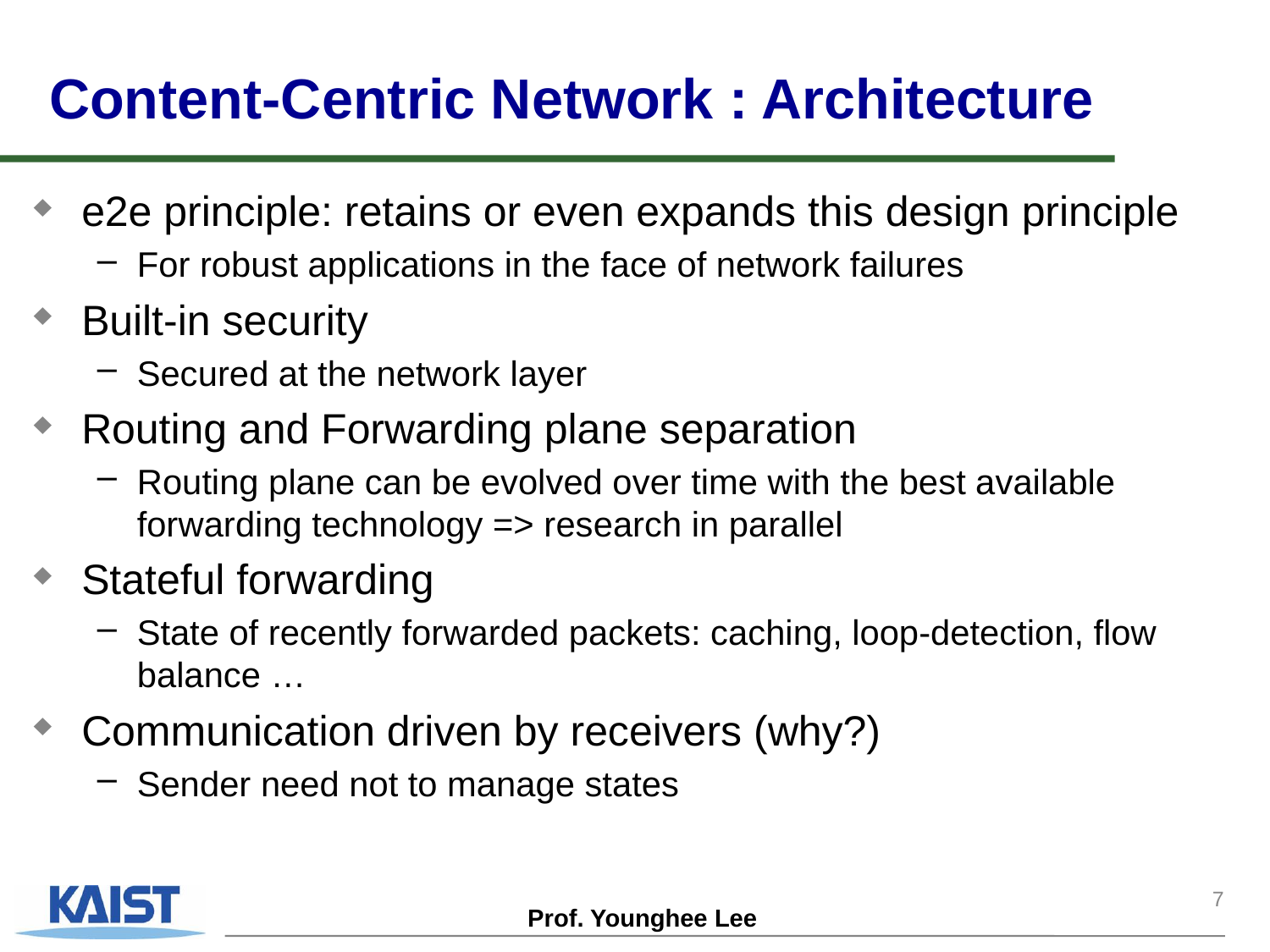

Content-Centric Network : Architecture
e2e principle: retains or even expands this design principle
For robust applications in the face of network failures
Built-in security
Secured at the network layer
Routing and Forwarding plane separation
Routing plane can be evolved over time with the best available forwarding technology => research in parallel
Stateful forwarding
State of recently forwarded packets: caching, loop-detection, flow balance …
Communication driven by receivers (why?)
Sender need not to manage states
7